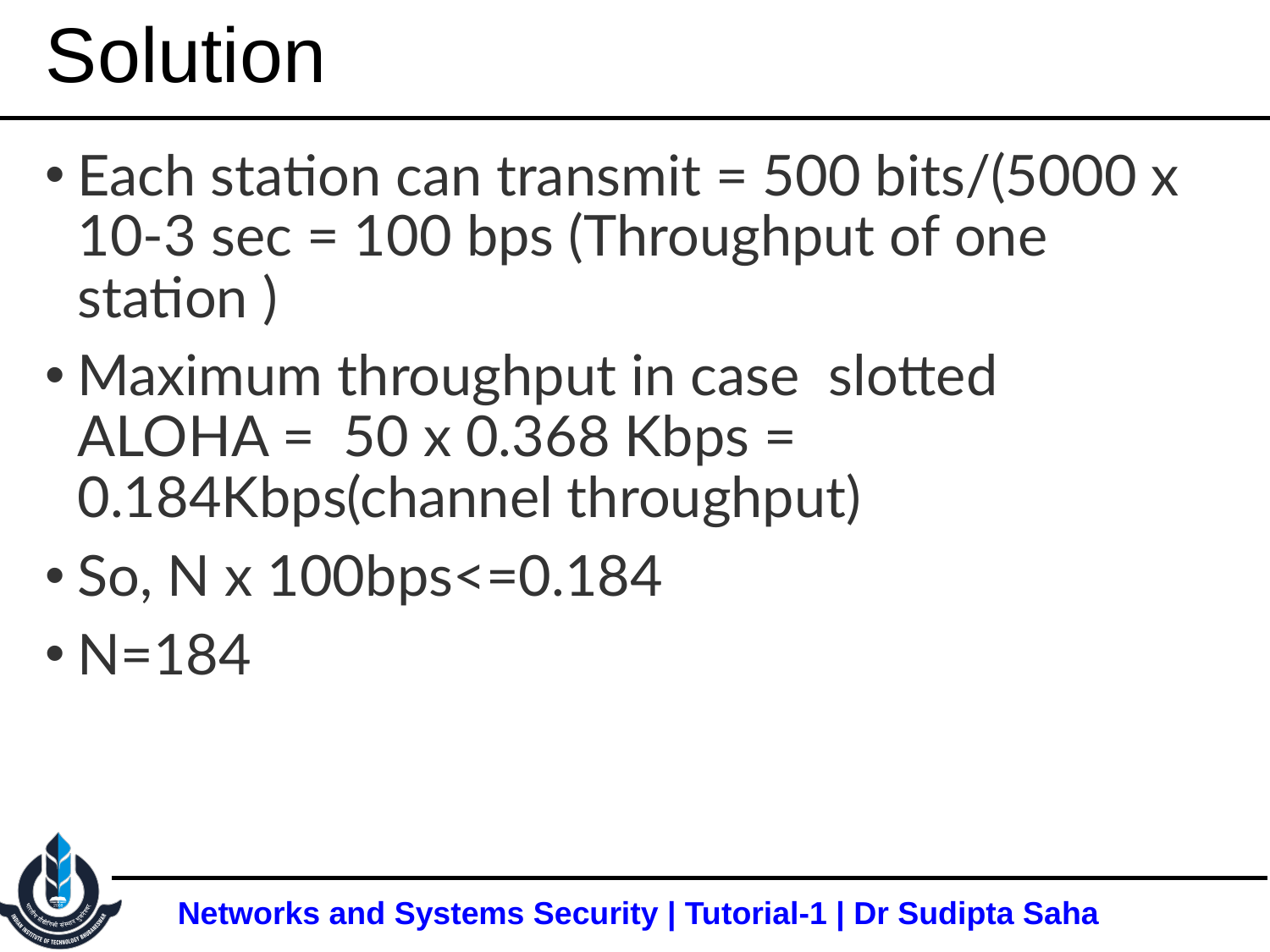

# Solution
Each station can transmit = 500 bits/(5000 x 10-3 sec = 100 bps (Throughput of one station )
Maximum throughput in case  slotted ALOHA =  50 x 0.368 Kbps = 0.184Kbps(channel throughput)
So, N x 100bps<=0.184
N=184